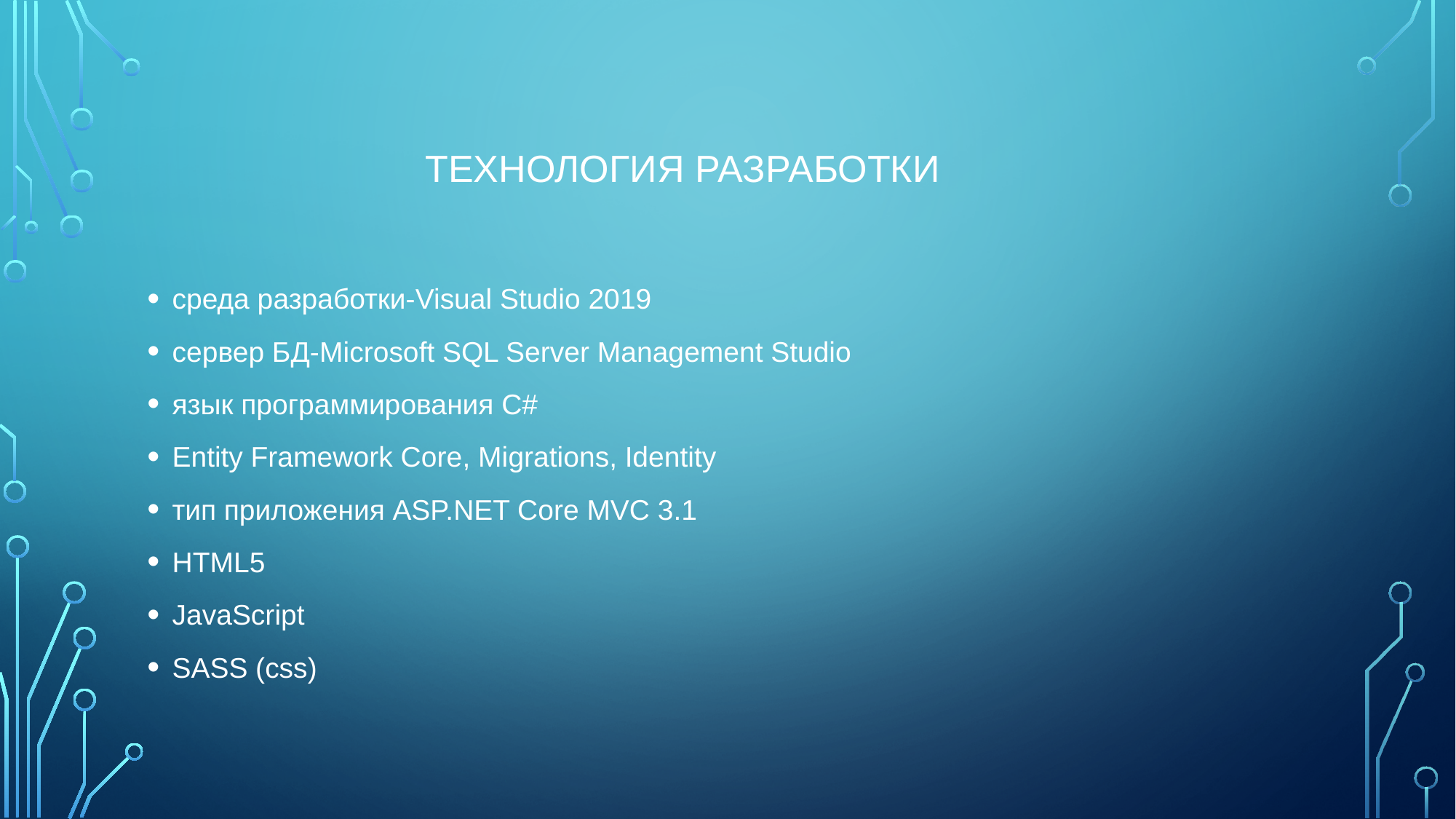

Технология разработки
среда разработки-Visual Studio 2019
сервер БД-Microsoft SQL Server Management Studio
язык программирования C#
Entity Framework Core, Migrations, Identity
тип приложения ASP.NET Core MVC 3.1
HTML5
JavaScript
SASS (css)